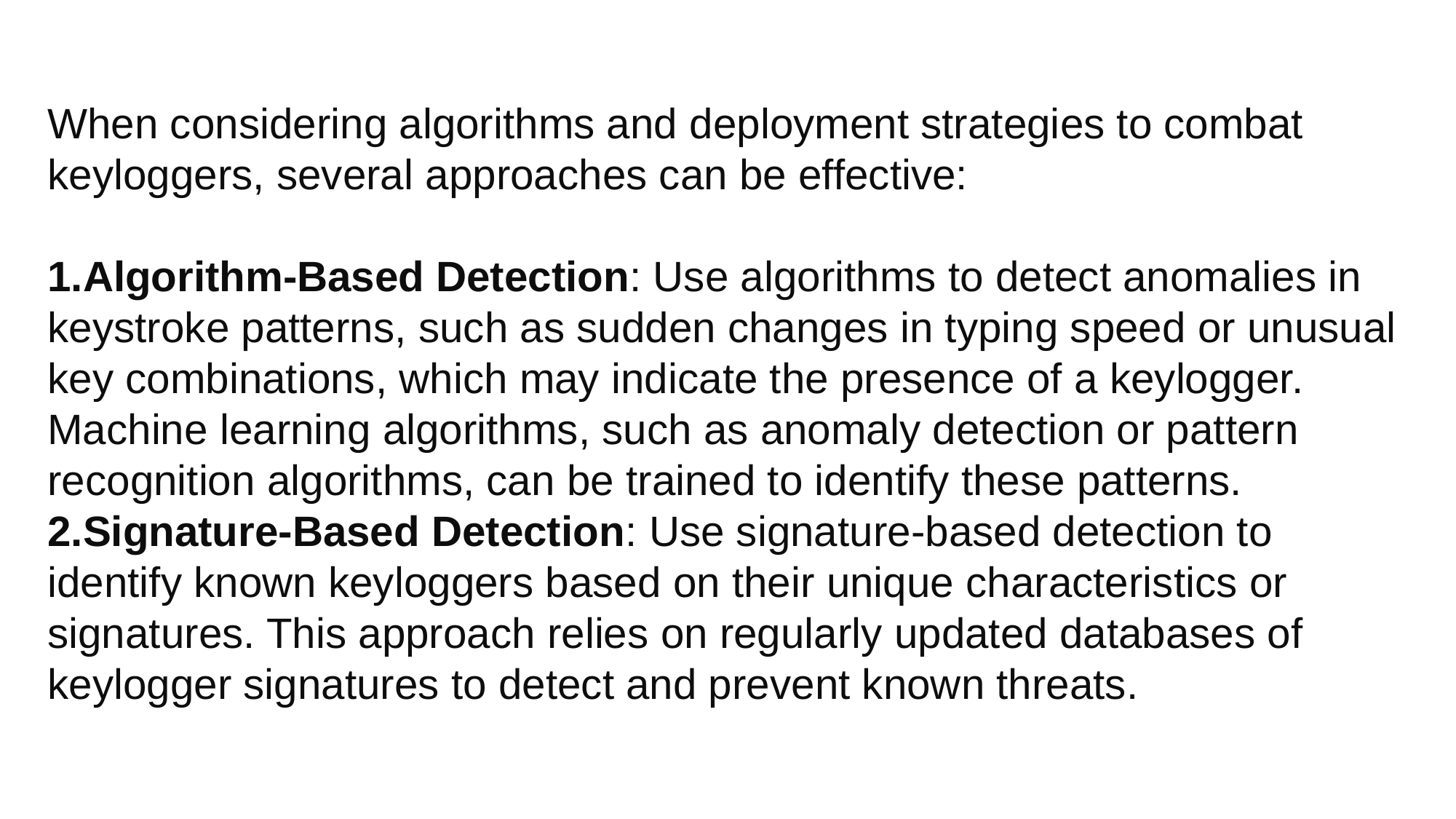

When considering algorithms and deployment strategies to combat keyloggers, several approaches can be effective:

Algorithm-Based Detection: Use algorithms to detect anomalies in keystroke patterns, such as sudden changes in typing speed or unusual key combinations, which may indicate the presence of a keylogger. Machine learning algorithms, such as anomaly detection or pattern recognition algorithms, can be trained to identify these patterns.
Signature-Based Detection: Use signature-based detection to identify known keyloggers based on their unique characteristics or signatures. This approach relies on regularly updated databases of keylogger signatures to detect and prevent known threats.